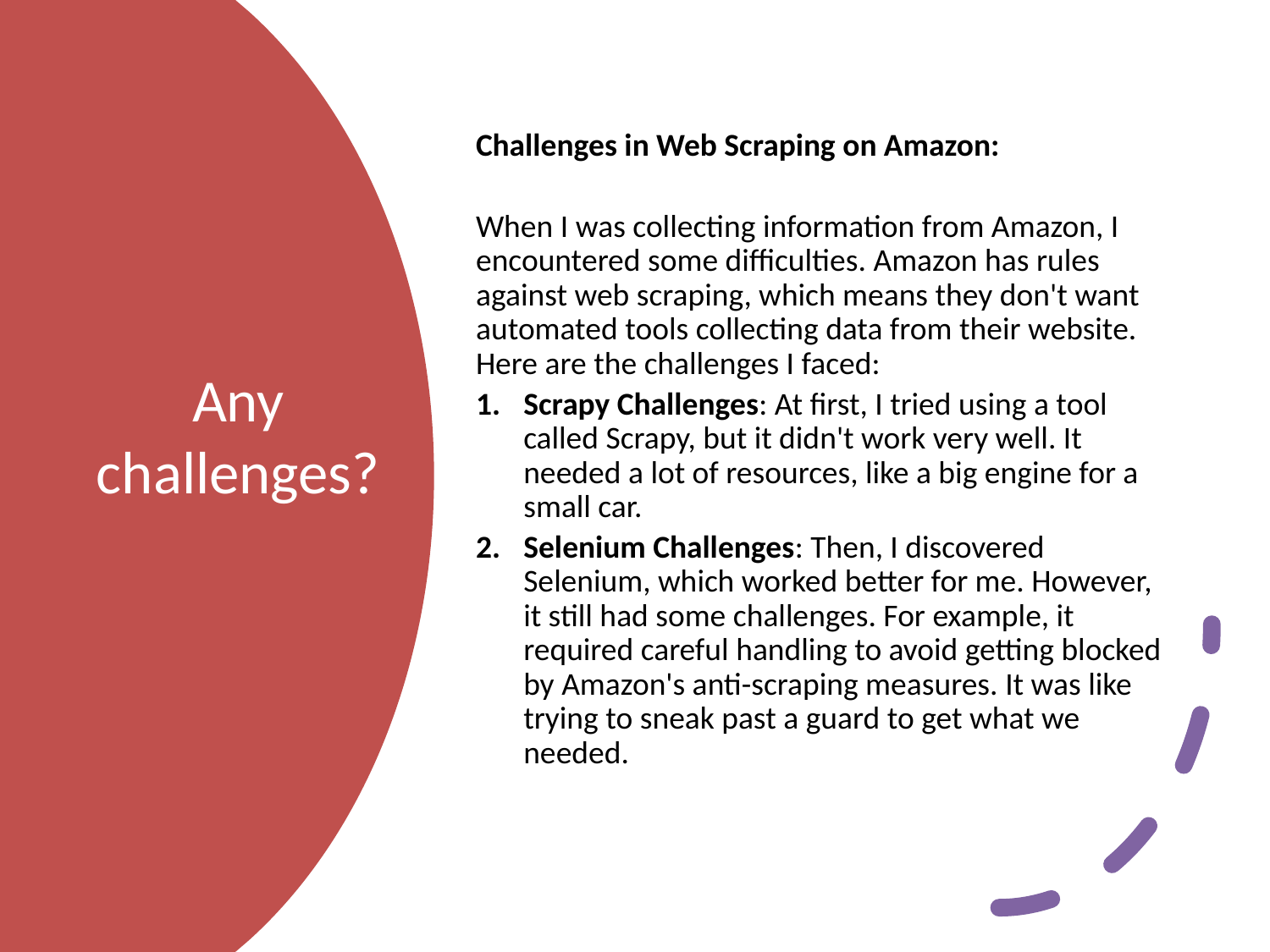

Challenges in Web Scraping on Amazon:

When I was collecting information from Amazon, I encountered some difficulties. Amazon has rules against web scraping, which means they don't want automated tools collecting data from their website. Here are the challenges I faced:
Scrapy Challenges: At first, I tried using a tool called Scrapy, but it didn't work very well. It needed a lot of resources, like a big engine for a small car.
Selenium Challenges: Then, I discovered Selenium, which worked better for me. However, it still had some challenges. For example, it required careful handling to avoid getting blocked by Amazon's anti-scraping measures. It was like trying to sneak past a guard to get what we needed.

# Any challenges?